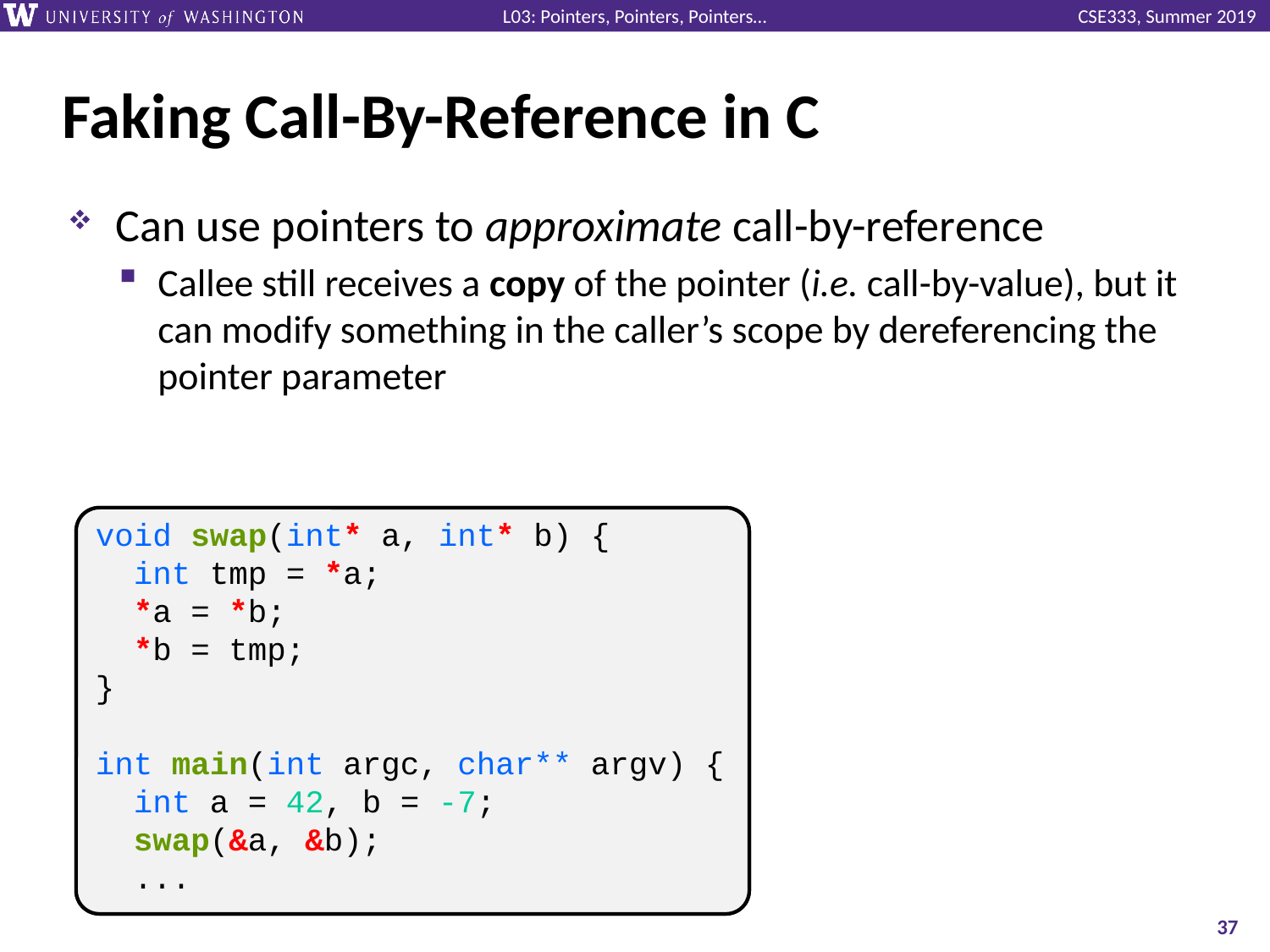

# Faking Call-By-Reference in C
Can use pointers to approximate call-by-reference
Callee still receives a copy of the pointer (i.e. call-by-value), but it can modify something in the caller’s scope by dereferencing the pointer parameter
void swap(int a, int b) {
  int tmp = a;
  a = b;
  b = tmp;
}

int main(int argc, char** argv) {
  int a = 42, b = -7;
  swap(a, b);
  ...
void swap(int* a, int* b) {
  int tmp = *a;
  *a = *b;
  *b = tmp;
}

int main(int argc, char** argv) {
  int a = 42, b = -7;
  swap(&a, &b);
  ...
37